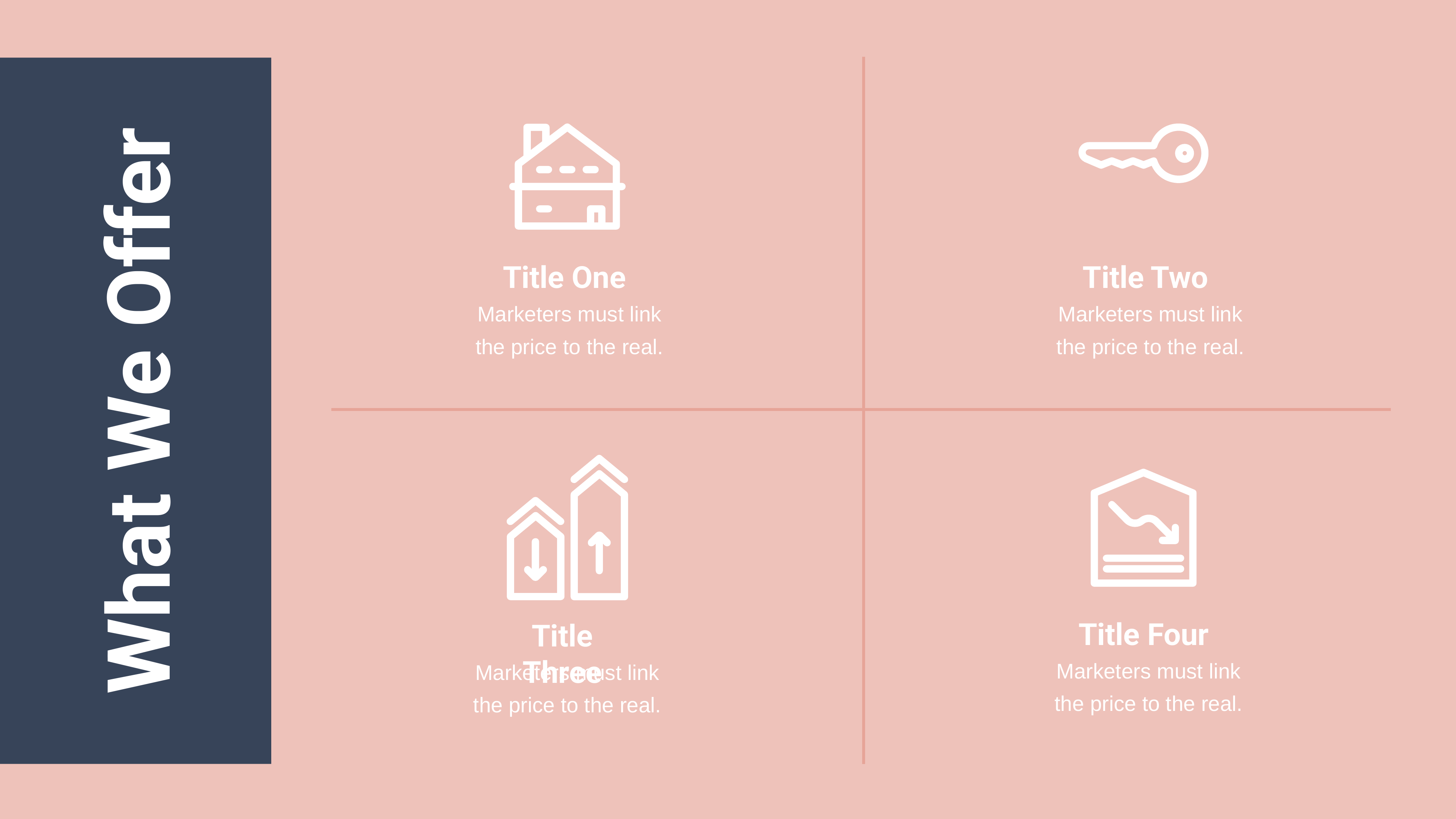

Title One
Title Two
Marketers must link the price to the real.
Marketers must link the price to the real.
What We Offer

Title Four
Title Three
Marketers must link the price to the real.
Marketers must link the price to the real.